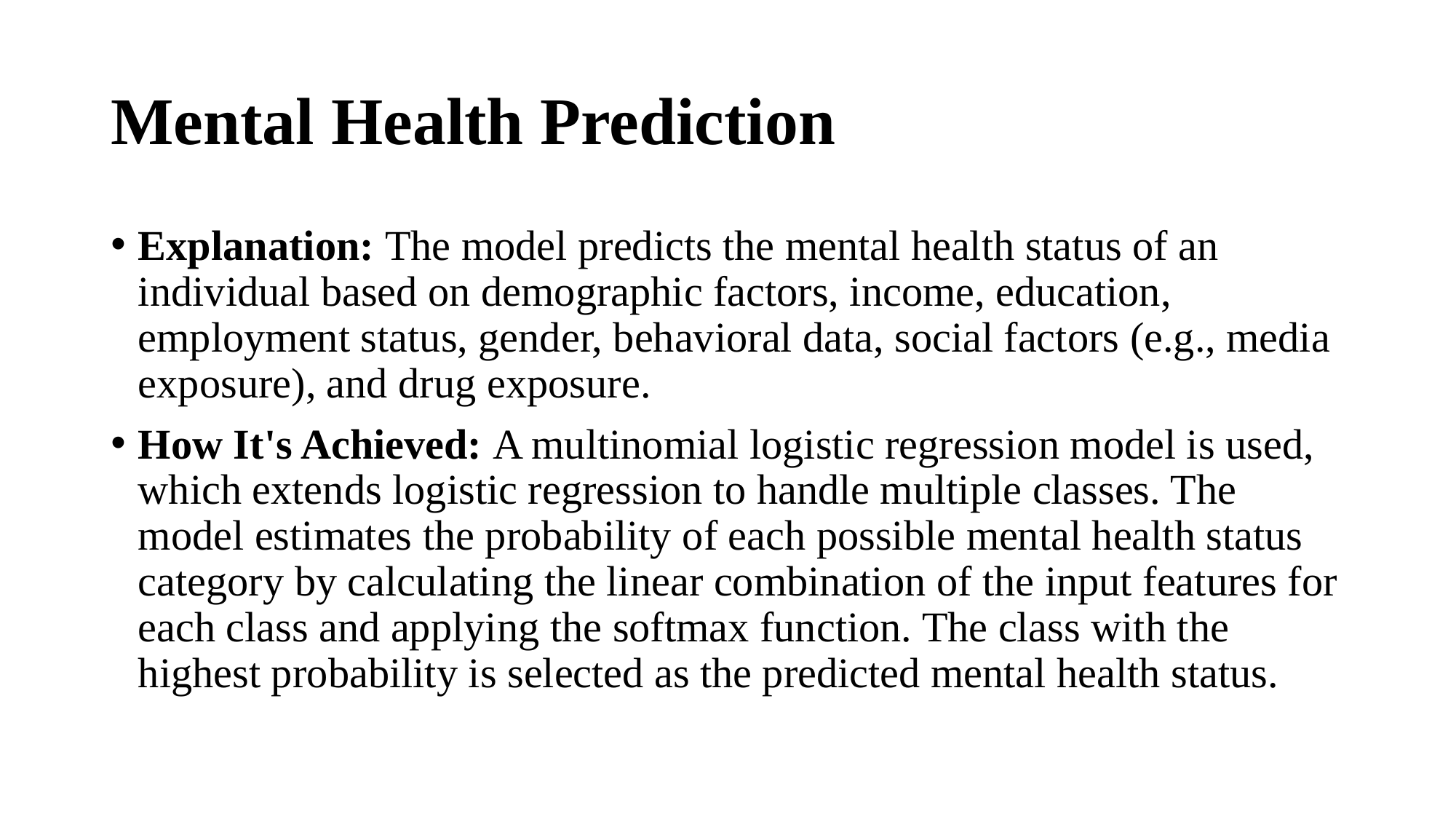

# Mental Health Prediction
Explanation: The model predicts the mental health status of an individual based on demographic factors, income, education, employment status, gender, behavioral data, social factors (e.g., media exposure), and drug exposure.
How It's Achieved: A multinomial logistic regression model is used, which extends logistic regression to handle multiple classes. The model estimates the probability of each possible mental health status category by calculating the linear combination of the input features for each class and applying the softmax function. The class with the highest probability is selected as the predicted mental health status.